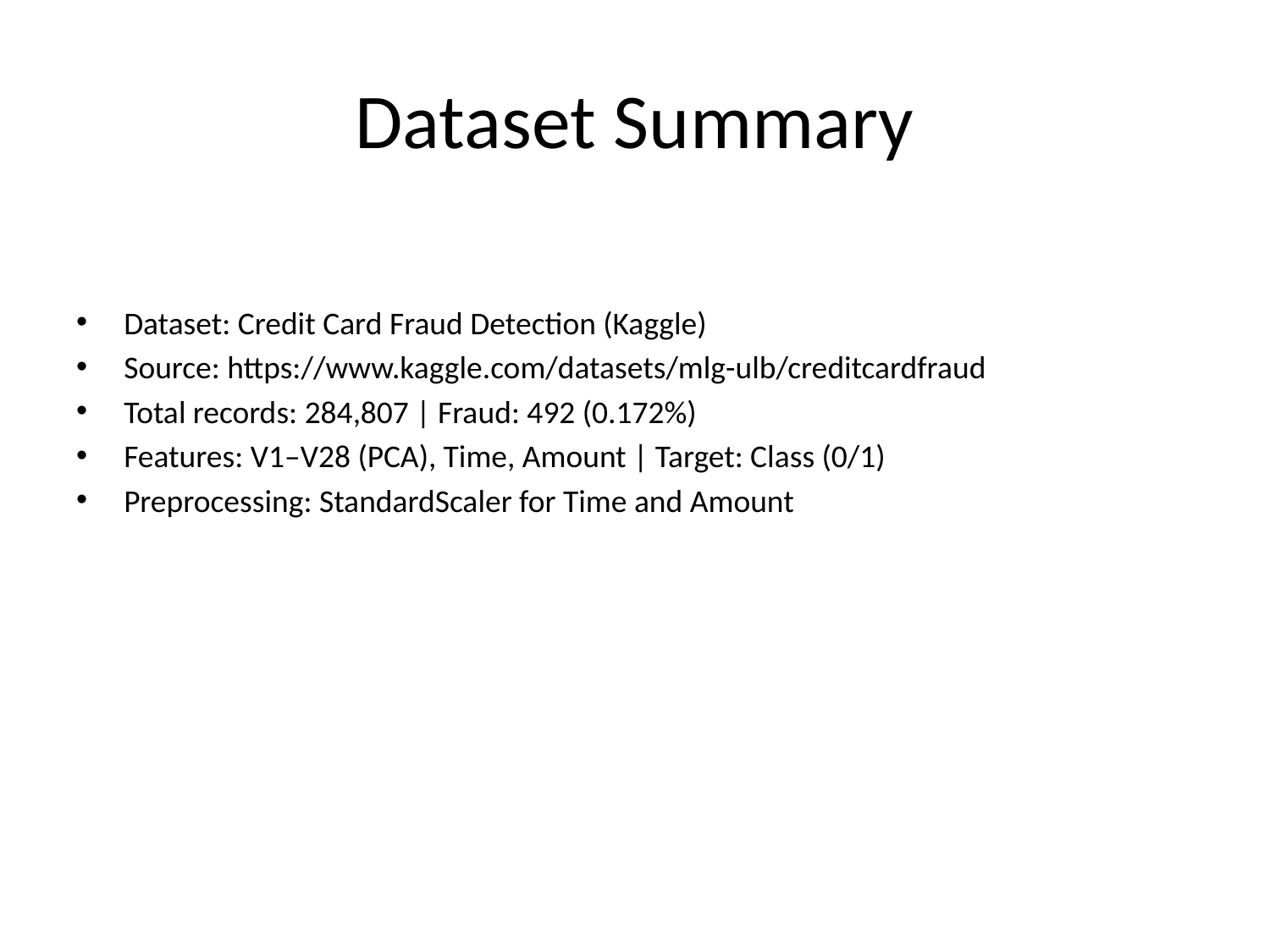

# Dataset Summary

Dataset: Credit Card Fraud Detection (Kaggle)
Source: https://www.kaggle.com/datasets/mlg-ulb/creditcardfraud
Total records: 284,807 | Fraud: 492 (0.172%)
Features: V1–V28 (PCA), Time, Amount | Target: Class (0/1)
Preprocessing: StandardScaler for Time and Amount